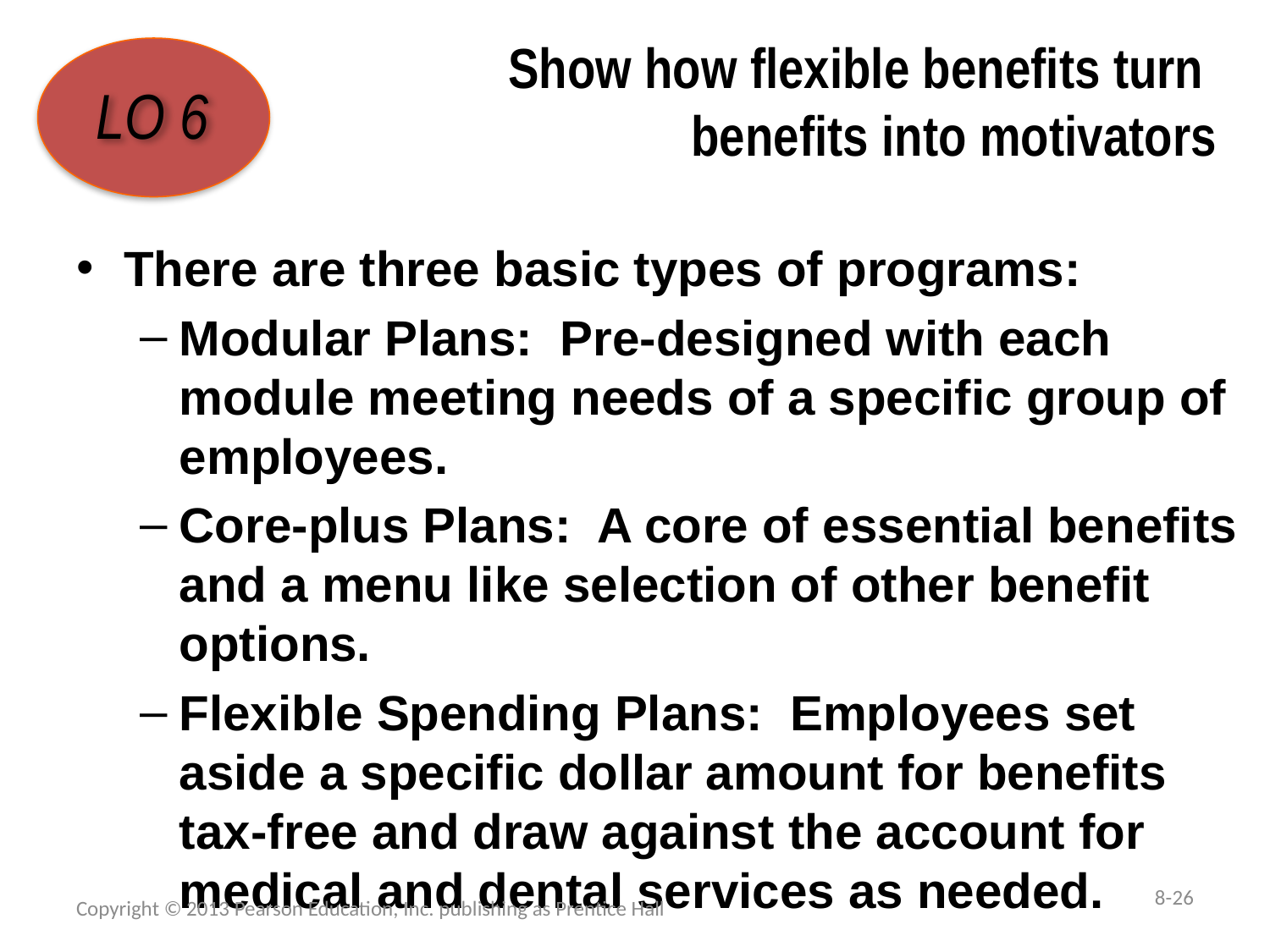

# Show how flexible benefits turn benefits into motivators

LO 6
There are three basic types of programs:
Modular Plans:  Pre-designed with each module meeting needs of a specific group of employees.
Core-plus Plans:  A core of essential benefits and a menu like selection of other benefit options.
Flexible Spending Plans:  Employees set aside a specific dollar amount for benefits tax-free and draw against the account for medical and dental services as needed.
8-26
Copyright © 2013 Pearson Education, Inc. publishing as Prentice Hall